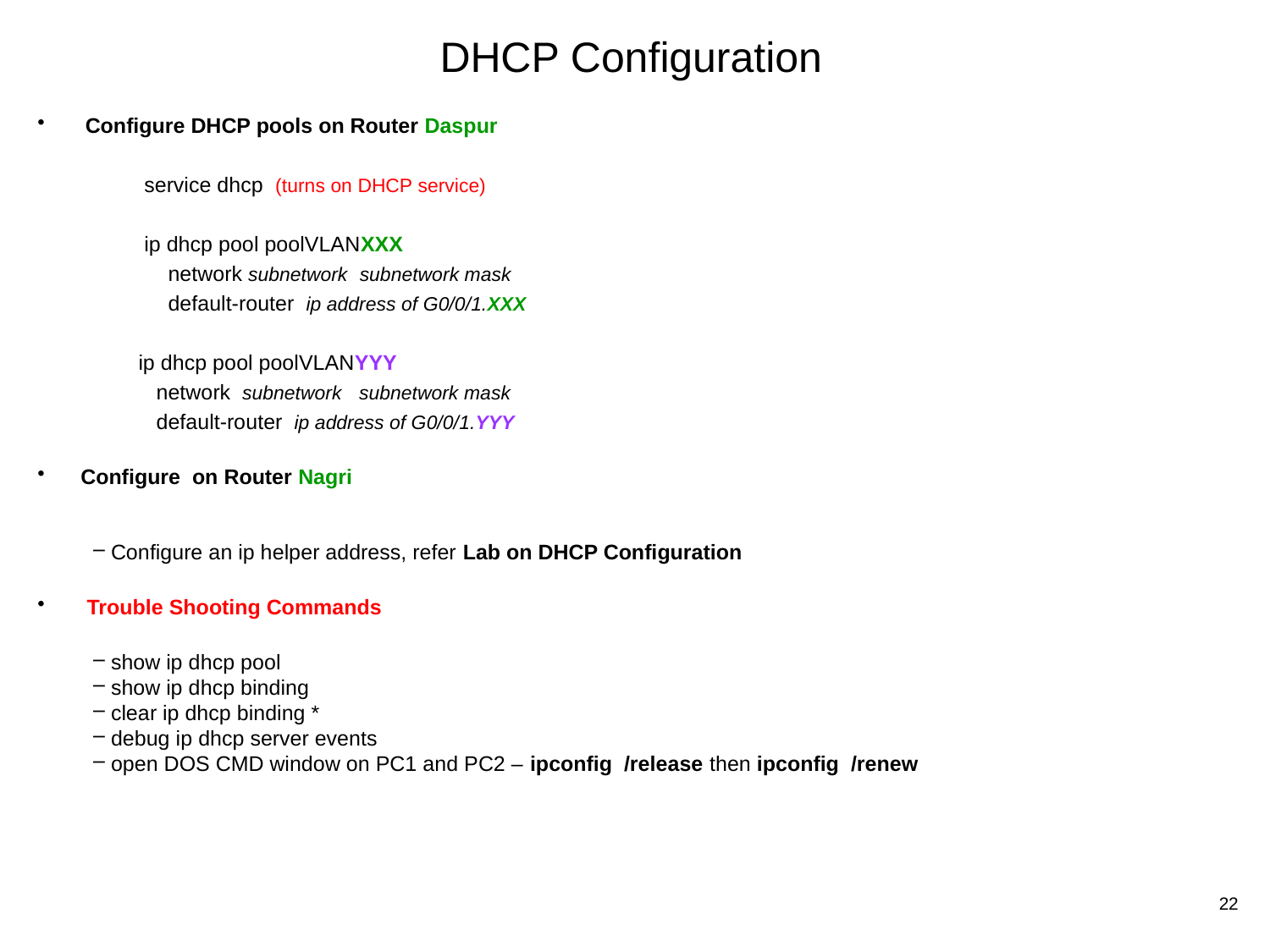

# DHCP Configuration
Configure DHCP pools on Router Daspur

                  service dhcp  (turns on DHCP service)

                  ip dhcp pool poolVLANXXX
                      network subnetwork  subnetwork mask
                      default-router  ip address of G0/0/1.XXX

                 ip dhcp pool poolVLANYYY
                    network  subnetwork   subnetwork mask
                    default-router  ip address of G0/0/1.YYY

      Configure  on Router Nagri

 Configure an ip helper address, refer Lab on DHCP Configuration

       Trouble Shooting Commands

 show ip dhcp pool
 show ip dhcp binding
 clear ip dhcp binding *
 debug ip dhcp server events
 open DOS CMD window on PC1 and PC2 – ipconfig  /release then ipconfig  /renew

22